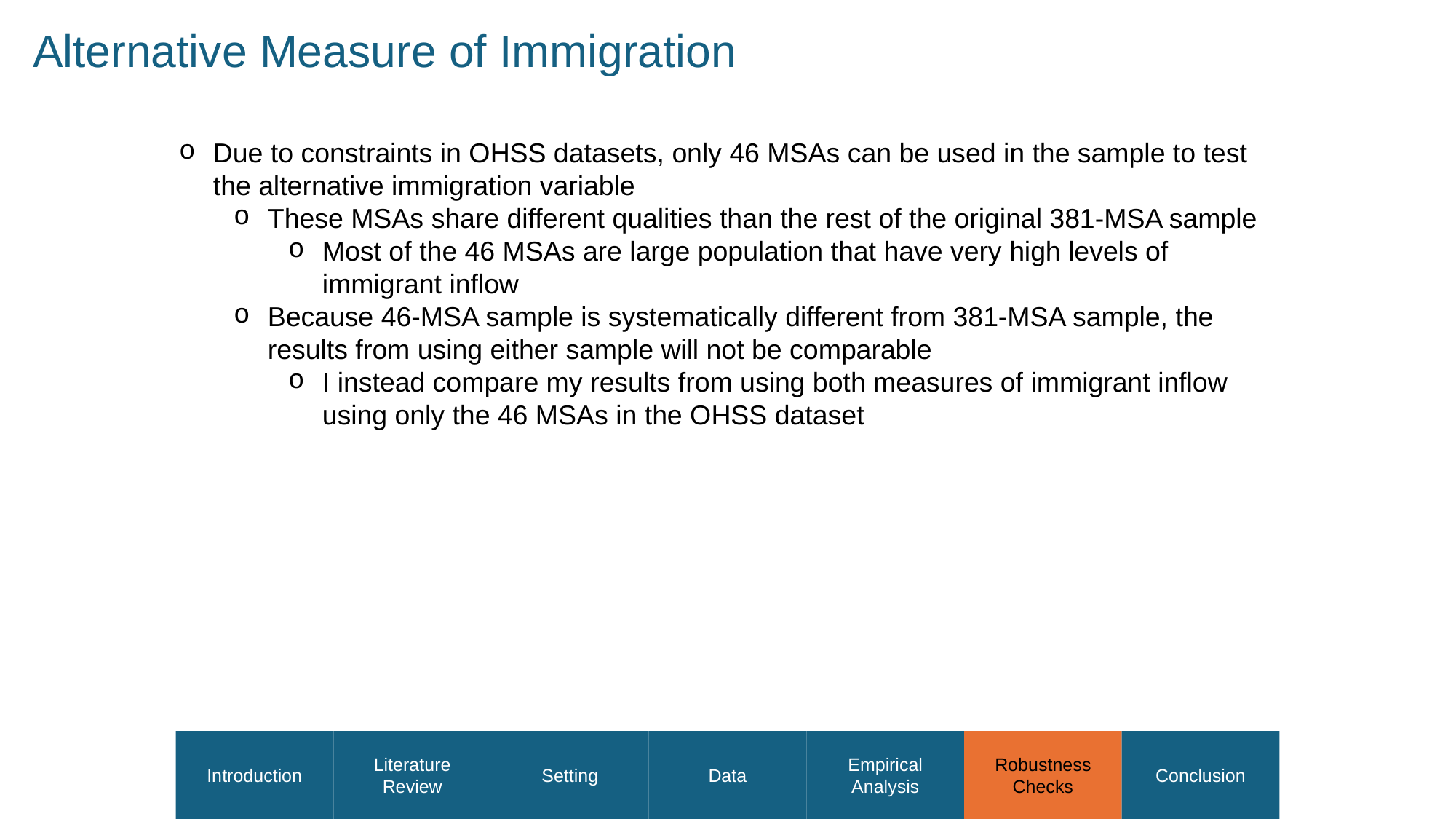

Alternative Measure of Immigration
Due to constraints in OHSS datasets, only 46 MSAs can be used in the sample to test the alternative immigration variable
These MSAs share different qualities than the rest of the original 381-MSA sample
Most of the 46 MSAs are large population that have very high levels of immigrant inflow
Because 46-MSA sample is systematically different from 381-MSA sample, the results from using either sample will not be comparable
I instead compare my results from using both measures of immigrant inflow using only the 46 MSAs in the OHSS dataset
Introduction
Literature Review
Setting
Data
Empirical Analysis
Robustness Checks
Conclusion